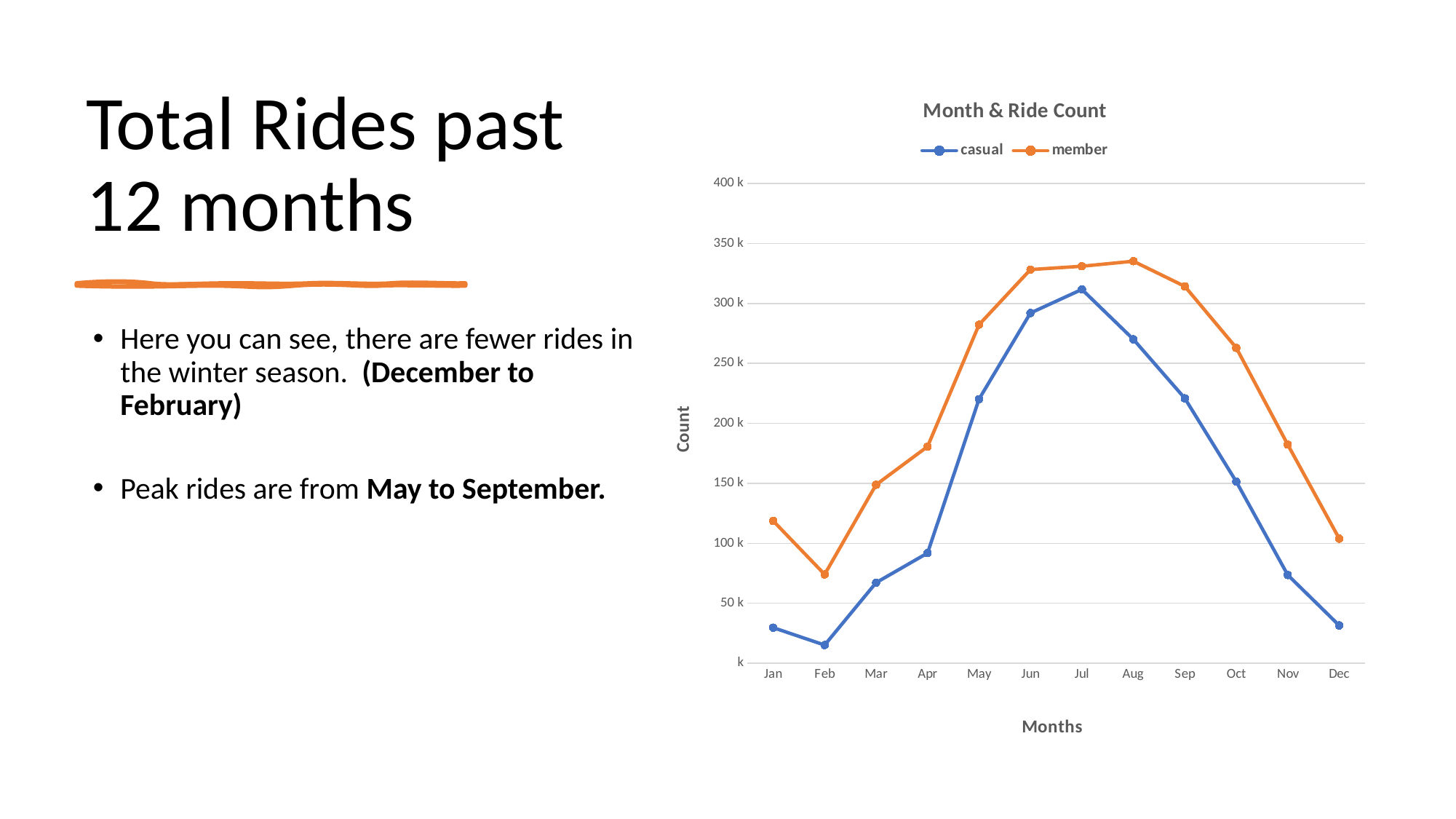

# Total Rides past 12 months

### Chart: Month & Ride Count

| Category | casual | member |
|---|---|---|
| Jan | 29651.0 | 118672.0 |
| Feb | 15140.0 | 74028.0 |
| Mar | 67157.0 | 148825.0 |
| Apr | 91859.0 | 180648.0 |
| May | 220233.0 | 282301.0 |
| Jun | 292021.0 | 328264.0 |
| Jul | 311702.0 | 331008.0 |
| Aug | 270130.0 | 335229.0 |
| Sep | 220889.0 | 314228.0 |
| Oct | 151362.0 | 262944.0 |
| Nov | 73546.0 | 182249.0 |
| Dec | 31480.0 | 103889.0 |
Here you can see, there are fewer rides in the winter season.  (December to February)

Peak rides are from May to September.